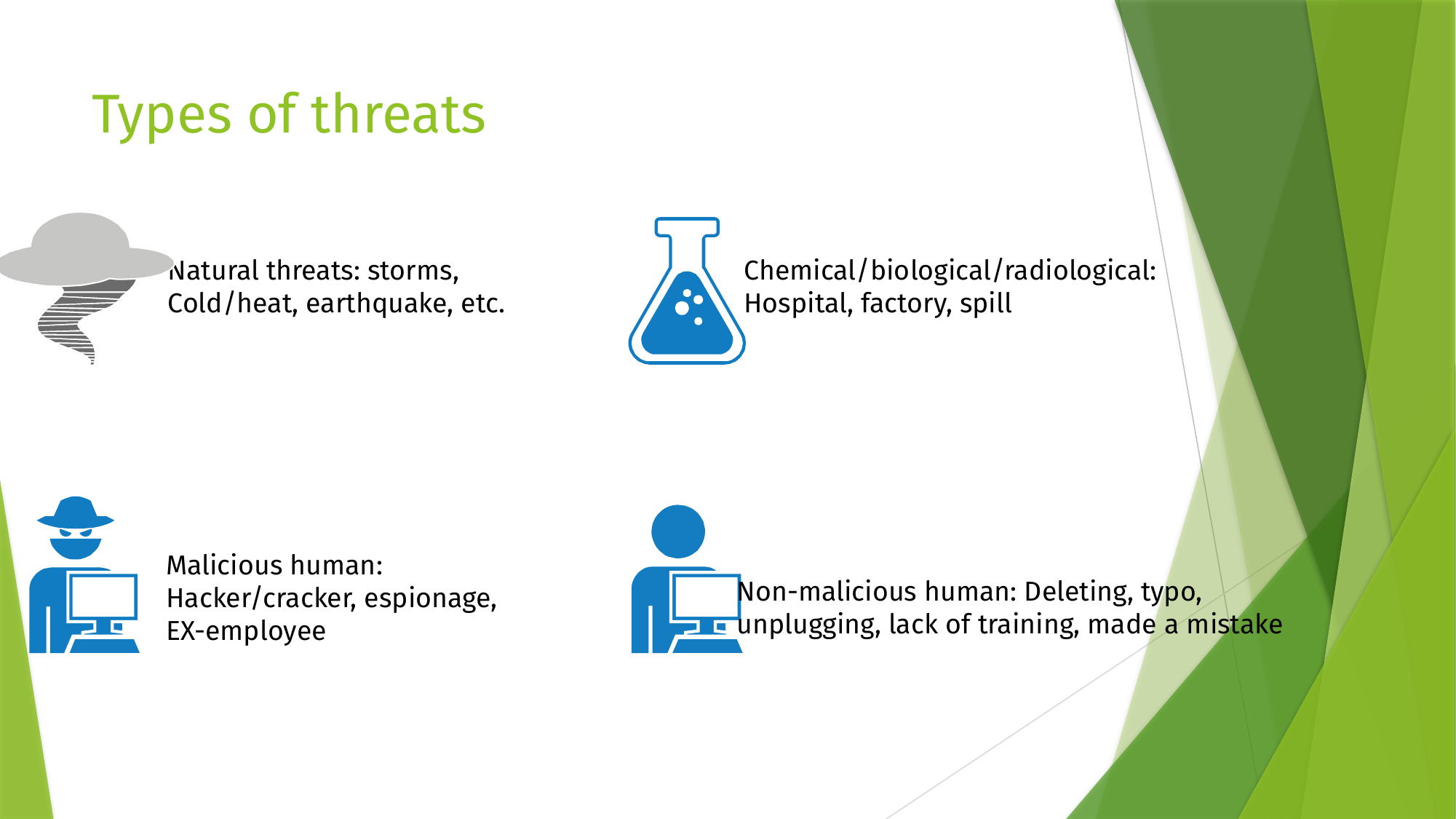

# Types of threats

Natural threats: storms,
Cold/heat, earthquake, etc.
Chemical/biological/radiological:
Hospital, factory, spill
Malicious human:
Hacker/cracker, espionage,
EX-employee
Non-malicious human: Deleting, typo,
unplugging, lack of training, made a mistake